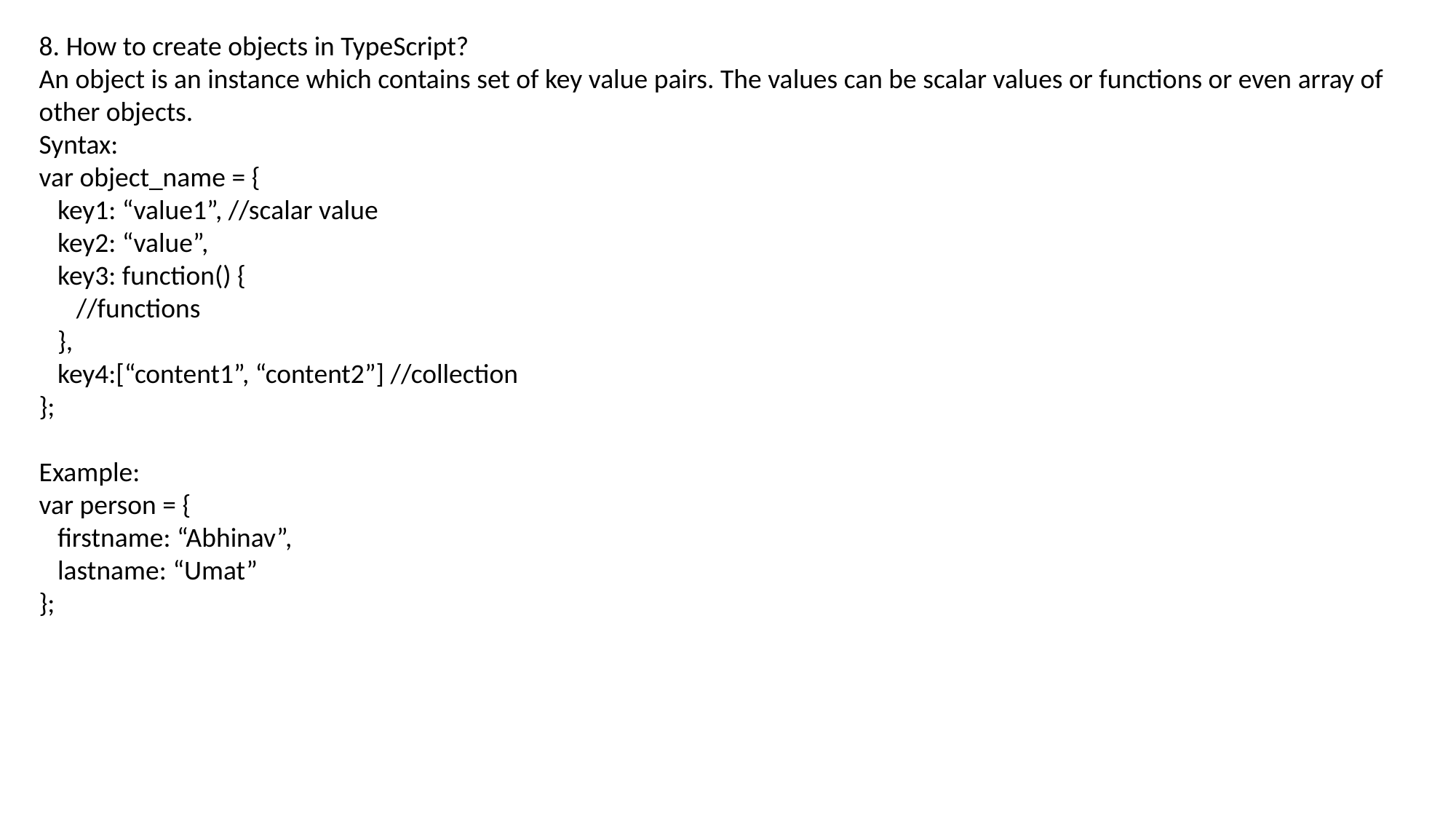

8. How to create objects in TypeScript?
An object is an instance which contains set of key value pairs. The values can be scalar values or functions or even array of other objects.
Syntax:
var object_name = {
   key1: “value1”, //scalar value
   key2: “value”,
   key3: function() {
      //functions
   },
   key4:[“content1”, “content2”] //collection
};

Example:
var person = {
   firstname: “Abhinav”,
   lastname: “Umat”
};